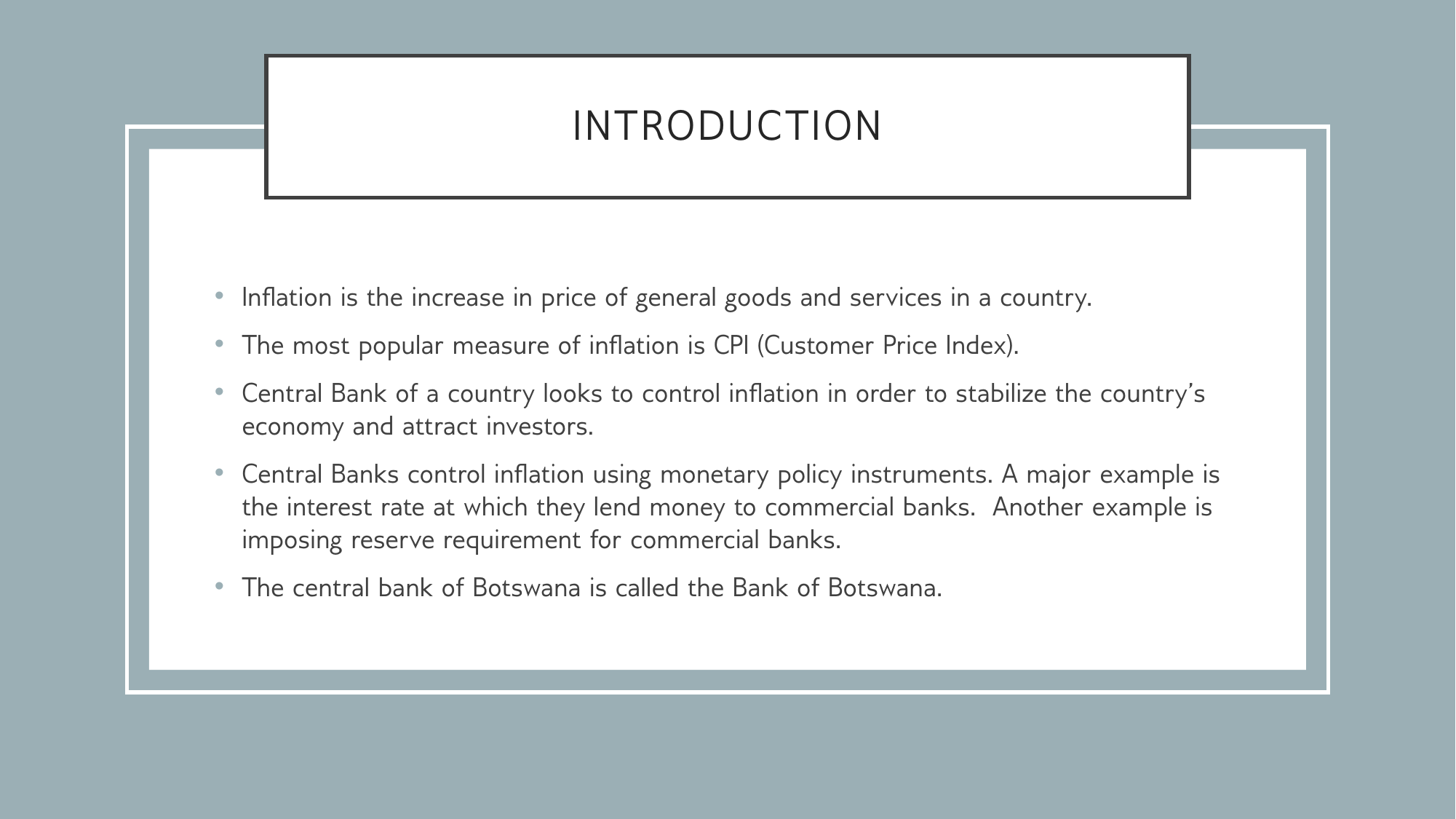

# INTRODUCTION

Inflation is the increase in price of general goods and services in a country.
The most popular measure of inflation is CPI (Customer Price Index).
Central Bank of a country looks to control inflation in order to stabilize the country’s economy and attract investors.
Central Banks control inflation using monetary policy instruments. A major example is the interest rate at which they lend money to commercial banks.  Another example is imposing reserve requirement for commercial banks.
The central bank of Botswana is called the Bank of Botswana.